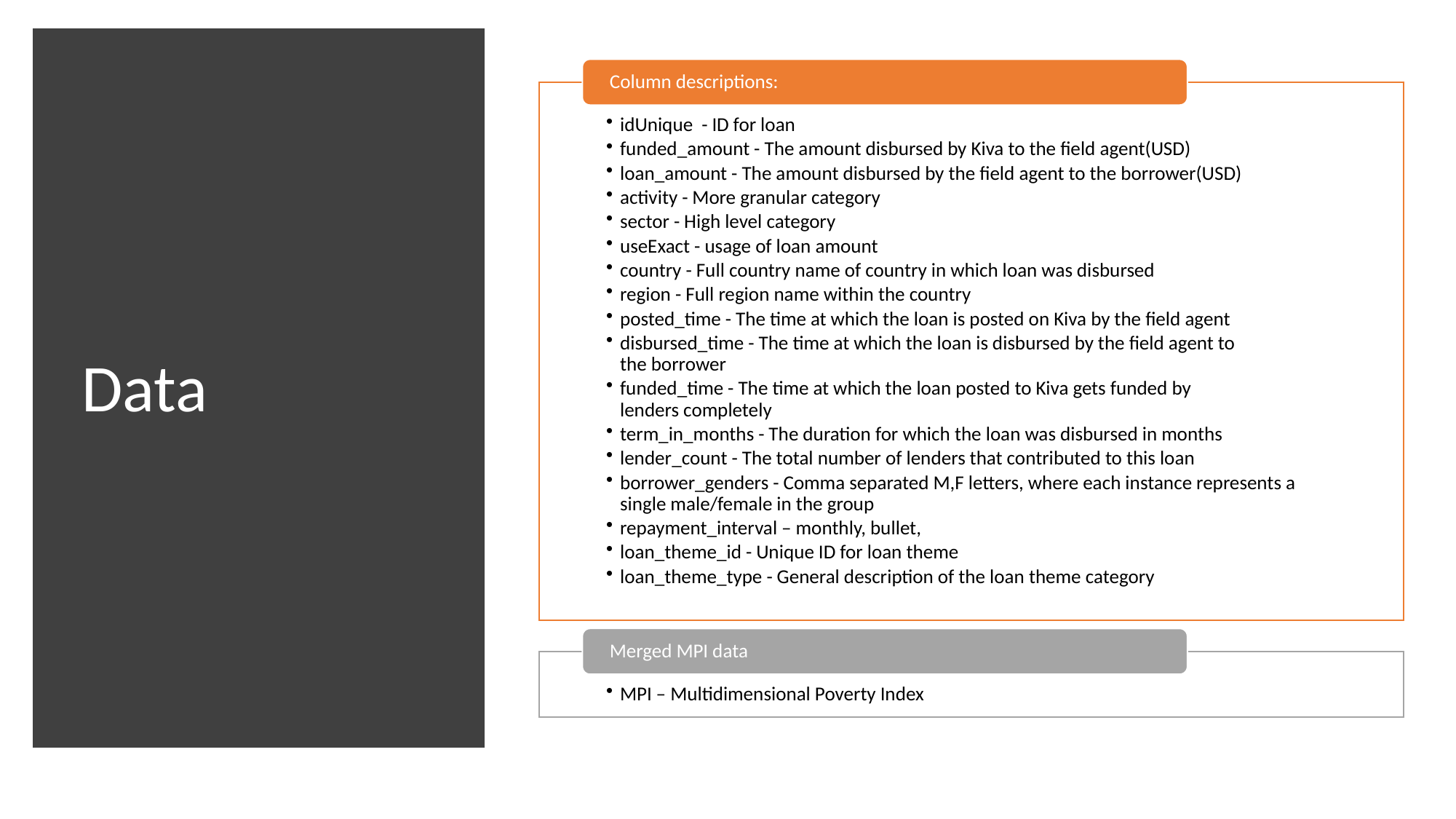

idUnique  - ID for loan
funded_amount - The amount disbursed by Kiva to the field agent(USD)
loan_amount - The amount disbursed by the field agent to the borrower(USD)
activity - More granular category
sector - High level category
useExact - usage of loan amount
country - Full country name of country in which loan was disbursed
region - Full region name within the country
posted_time - The time at which the loan is posted on Kiva by the field agent
disbursed_time - The time at which the loan is disbursed by the field agent to the borrower
funded_time - The time at which the loan posted to Kiva gets funded by lenders completely
term_in_months - The duration for which the loan was disbursed in months
lender_count - The total number of lenders that contributed to this loan
borrower_genders - Comma separated M,F letters, where each instance represents a single male/female in the group
repayment_interval – monthly, bullet,
loan_theme_id - Unique ID for loan theme
loan_theme_type - General description of the loan theme category
Column descriptions:
MPI – Multidimensional Poverty Index
Merged MPI data
# Data